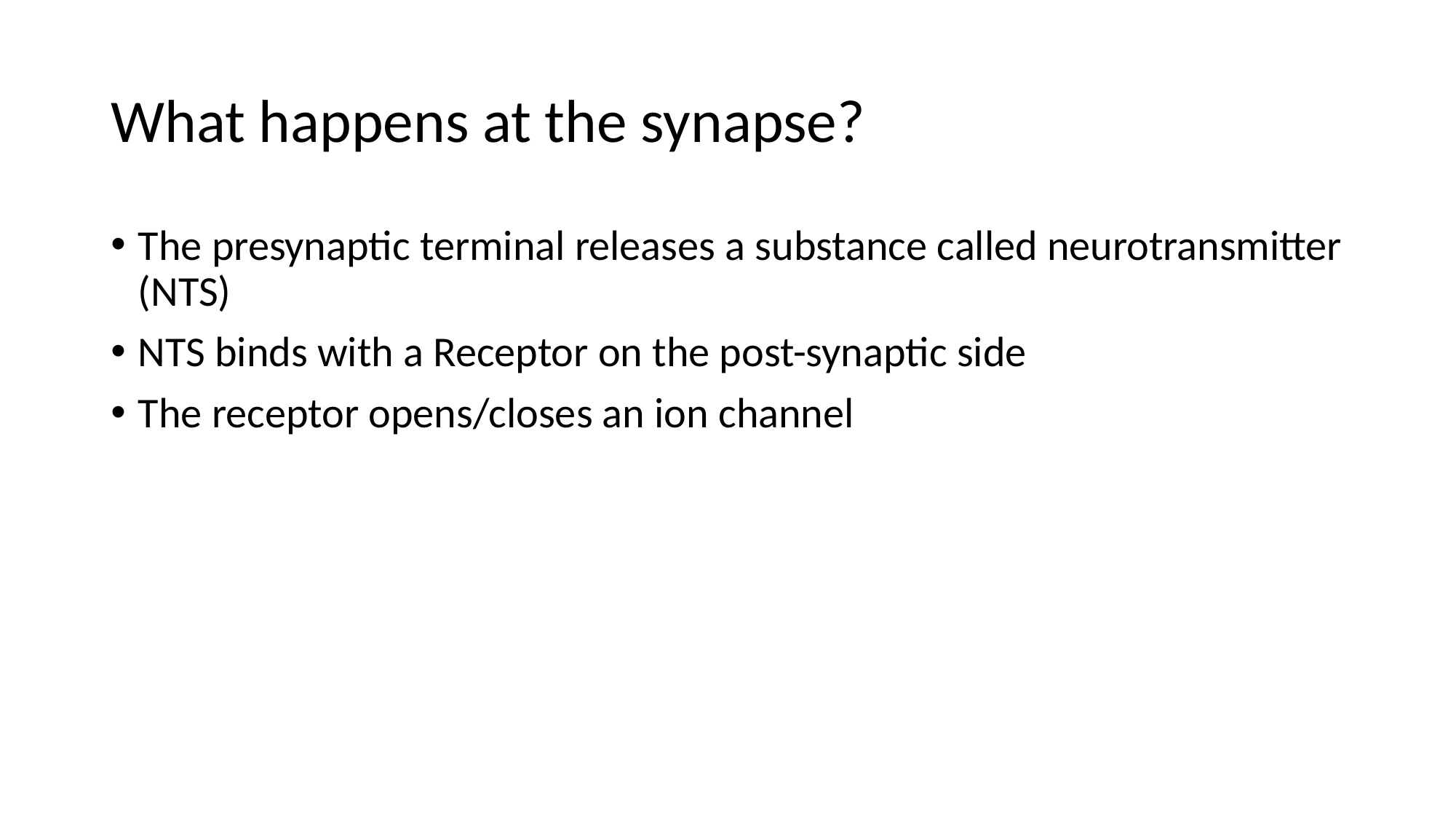

# What happens at the synapse?
The presynaptic terminal releases a substance called neurotransmitter (NTS)
NTS binds with a Receptor on the post-synaptic side
The receptor opens/closes an ion channel